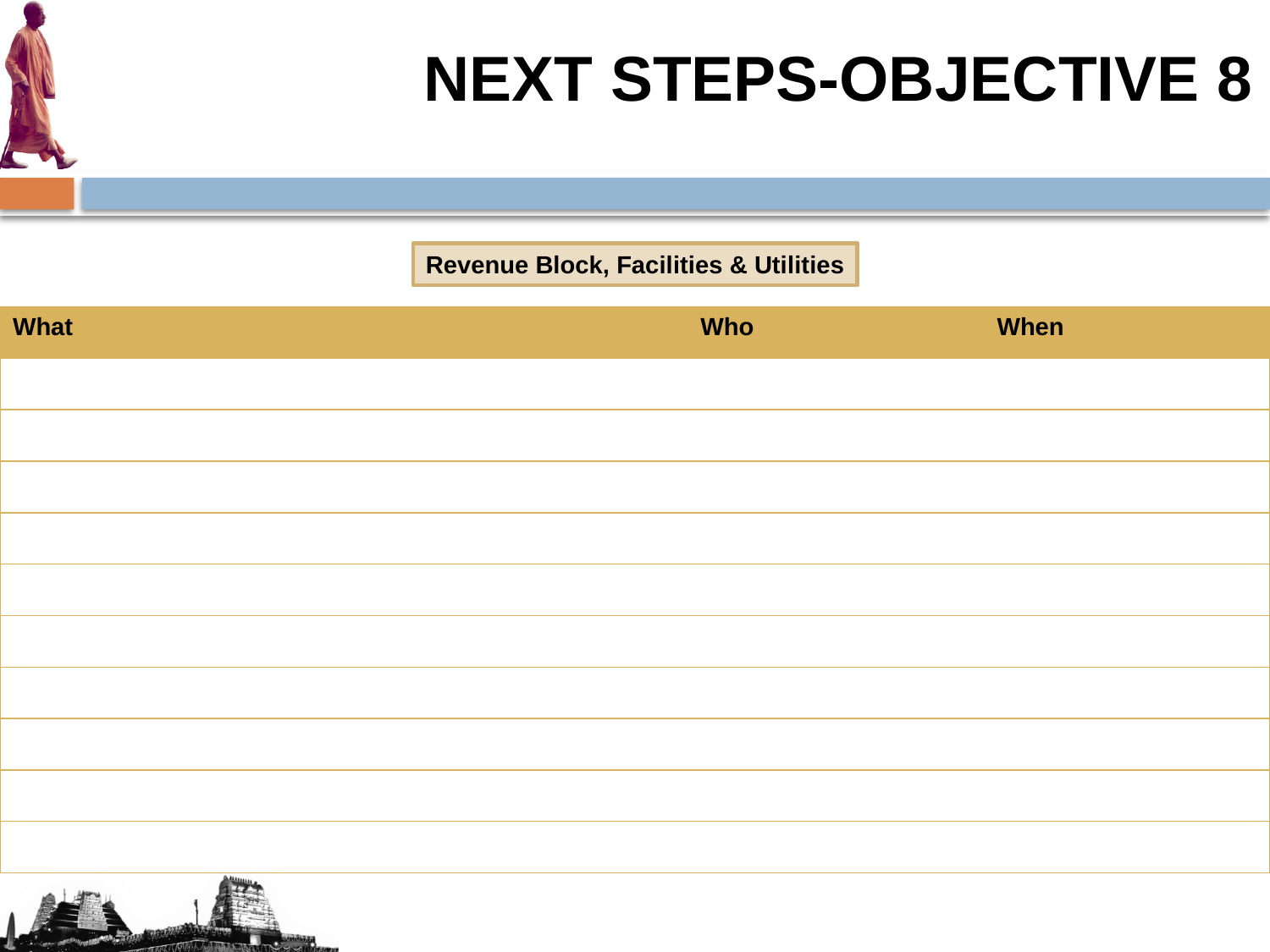

NEXT STEPS-OBJECTIVE 8
Revenue Block, Facilities & Utilities
| What | Who | When |
| --- | --- | --- |
|  |  |  |
|  |  |  |
|  |  |  |
|  |  |  |
|  |  |  |
|  |  |  |
|  |  |  |
|  |  |  |
|  |  |  |
|  |  |  |